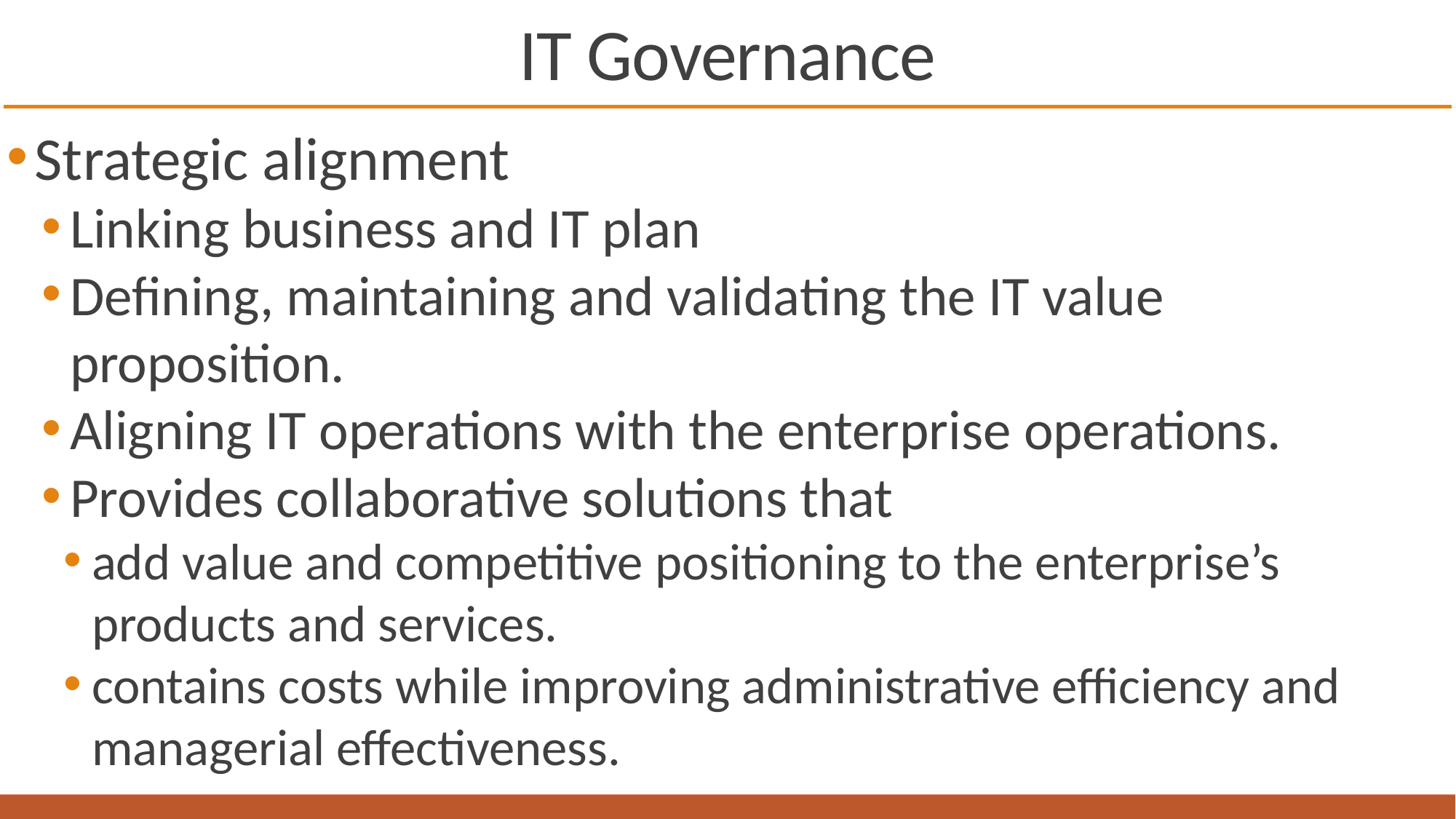

# IT Governance
Strategic alignment
Linking business and IT plan
Defining, maintaining and validating the IT value proposition.
Aligning IT operations with the enterprise operations.
Provides collaborative solutions that
add value and competitive positioning to the enterprise’s products and services.
contains costs while improving administrative efficiency and managerial effectiveness.